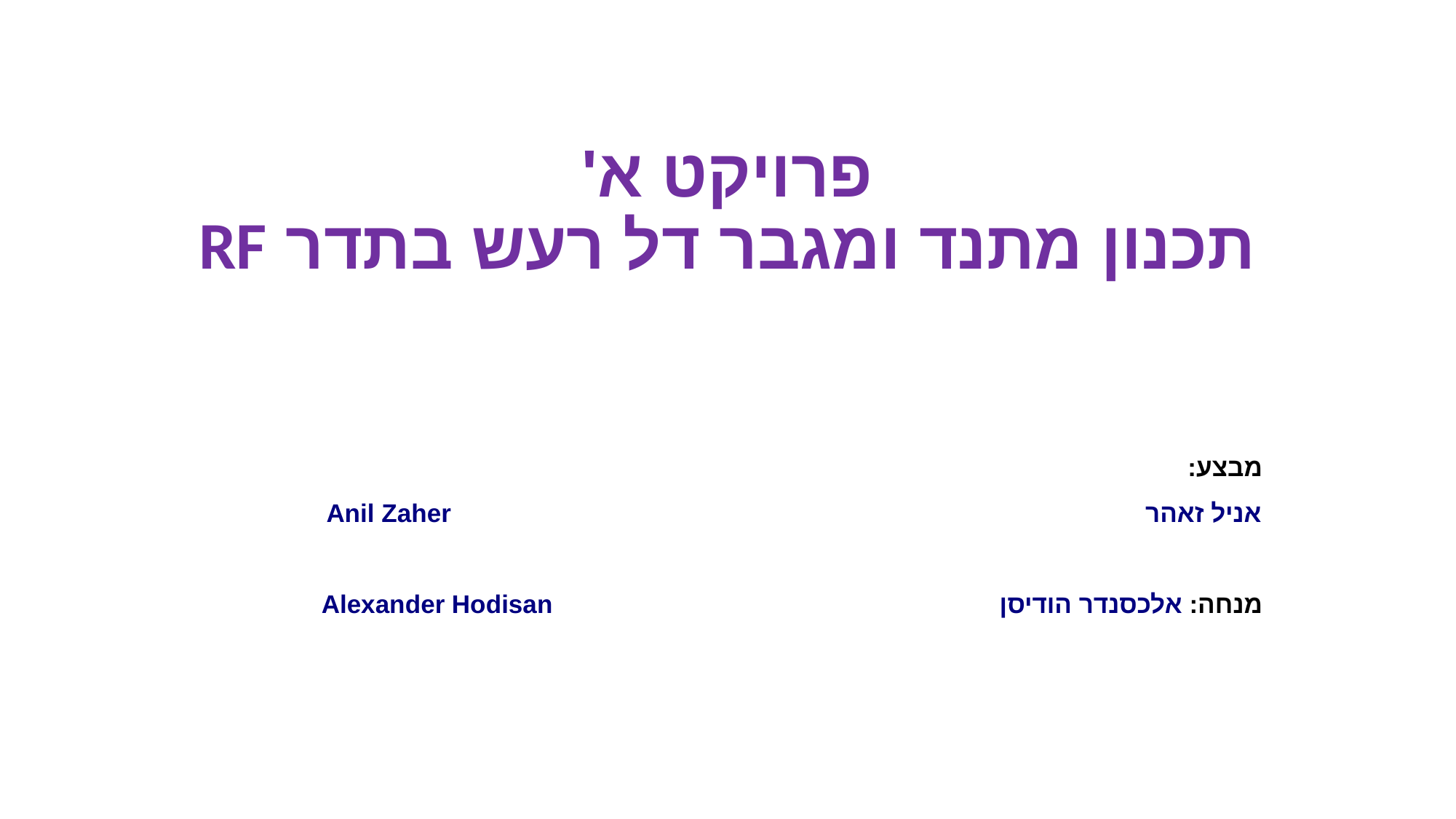

# פרויקט א' תכנון מתנד ומגבר דל רעש בתדר RF
מבצע:
אניל זאהר                                                                                                  Anil Zaher

מנחה: אלכסנדר הודיסן                                                               Alexander Hodisan